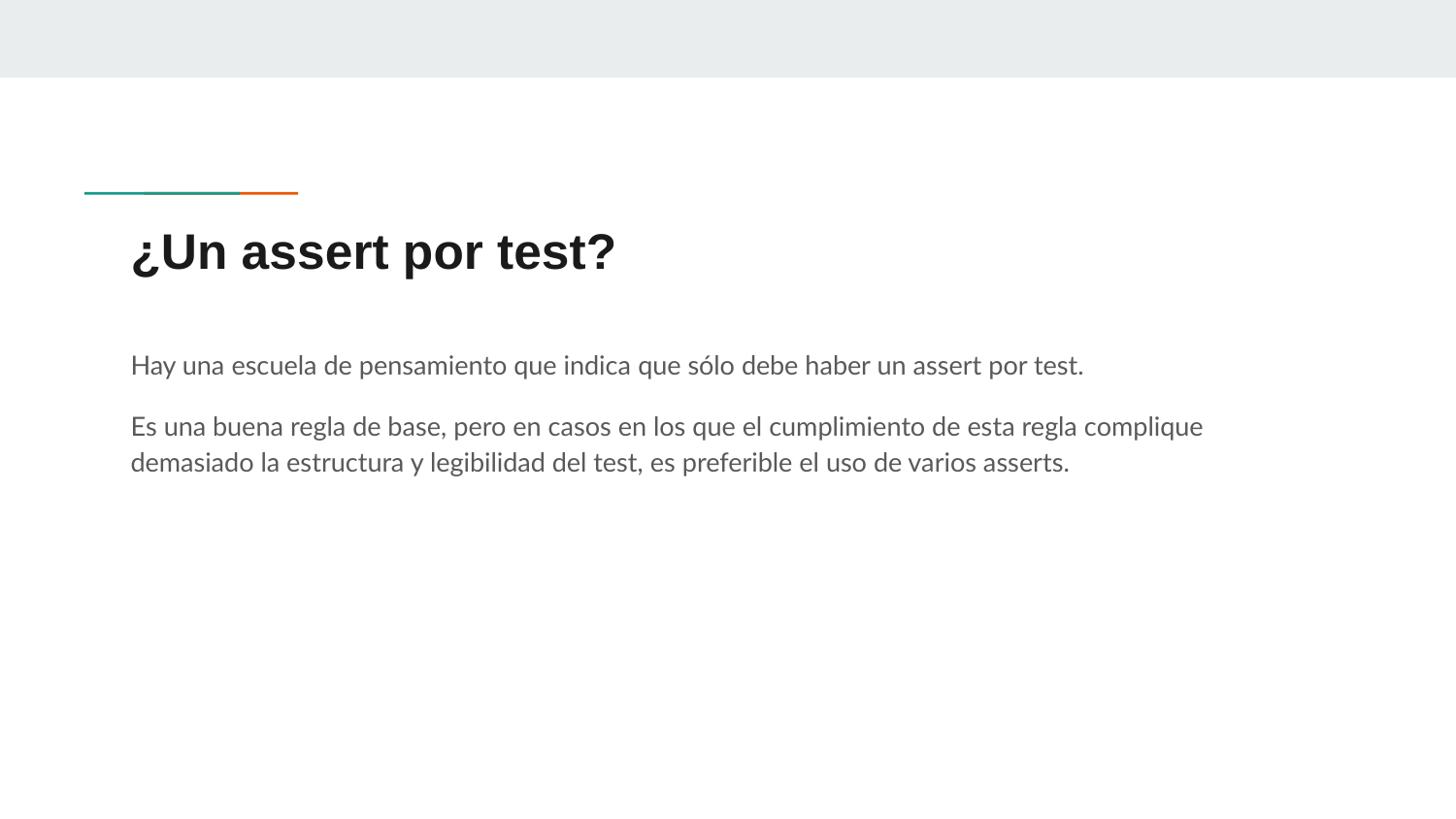

# ¿Un assert por test?
Hay una escuela de pensamiento que indica que sólo debe haber un assert por test.
Es una buena regla de base, pero en casos en los que el cumplimiento de esta regla complique demasiado la estructura y legibilidad del test, es preferible el uso de varios asserts.